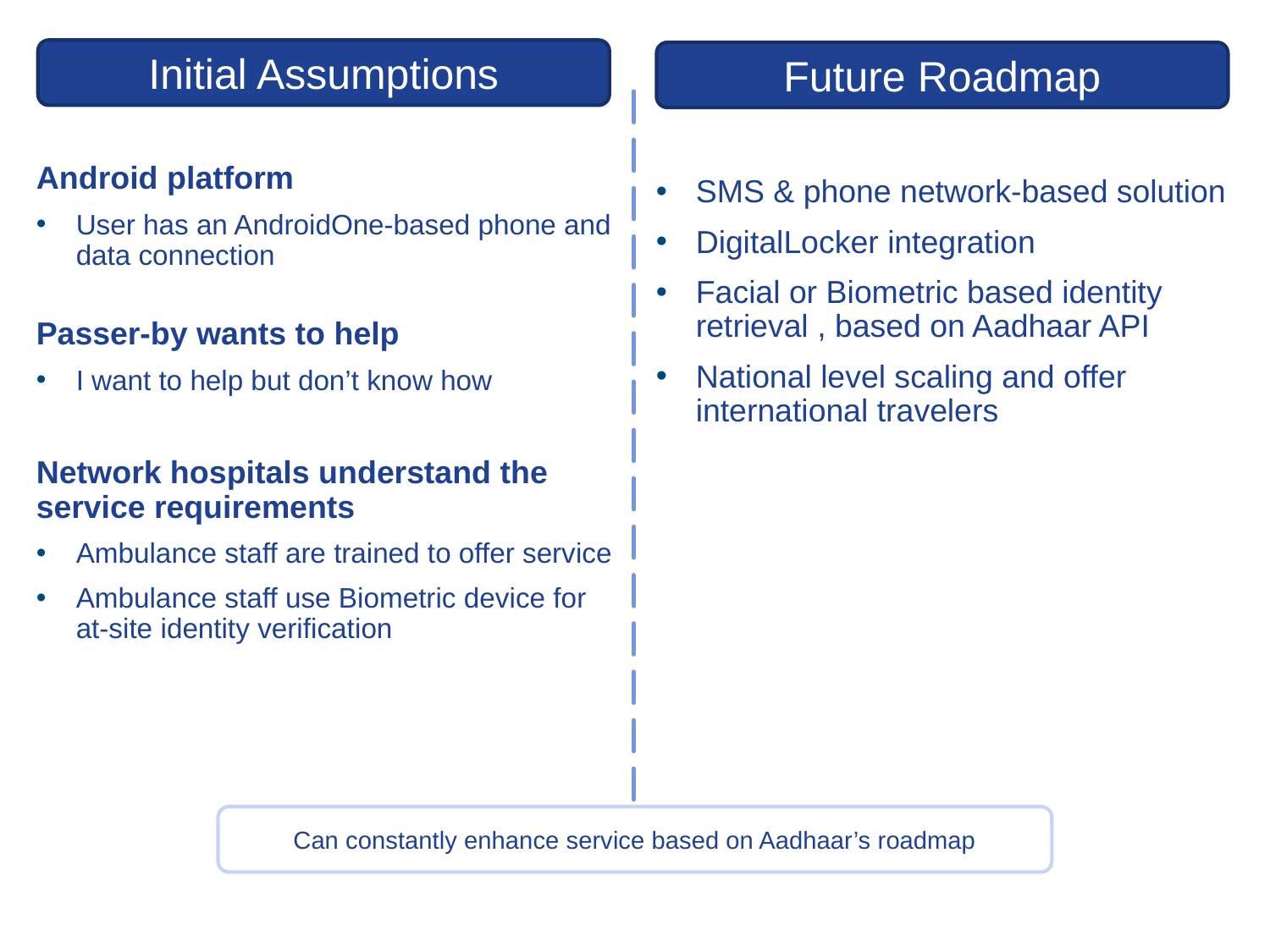

Initial Assumptions
Future Roadmap

Android platform
User has an AndroidOne-based phone and data connection

Passer-by wants to help
I want to help but don’t know how

Network hospitals understand the service requirements
Ambulance staff are trained to offer service
Ambulance staff use Biometric device for at-site identity verification

SMS & phone network-based solution
DigitalLocker integration
Facial or Biometric based identity retrieval , based on Aadhaar API
National level scaling and offer international travelers

Can constantly enhance service based on Aadhaar’s roadmap